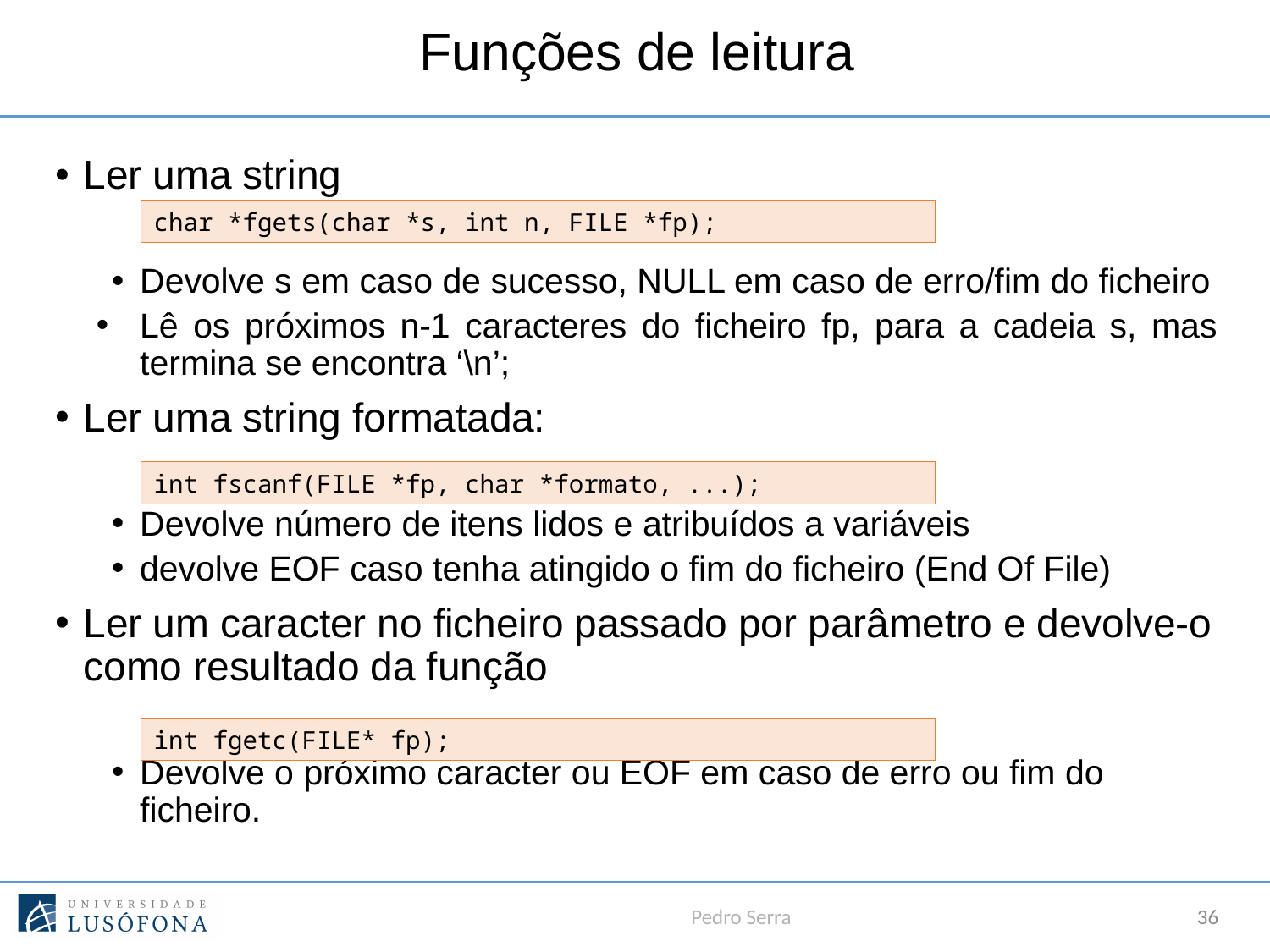

# Funções de leitura
Ler uma string

Devolve s em caso de sucesso, NULL em caso de erro/fim do ficheiro
Lê os próximos n-1 caracteres do ficheiro fp, para a cadeia s, mas termina se encontra ‘\n’;
Ler uma string formatada:

Devolve número de itens lidos e atribuídos a variáveis
devolve EOF caso tenha atingido o fim do ficheiro (End Of File)
Ler um caracter no ficheiro passado por parâmetro e devolve-o como resultado da função

Devolve o próximo caracter ou EOF em caso de erro ou fim do ficheiro.
char *fgets(char *s, int n, FILE *fp);
int fscanf(FILE *fp, char *formato, ...);
int fgetc(FILE* fp);
Pedro Serra
36